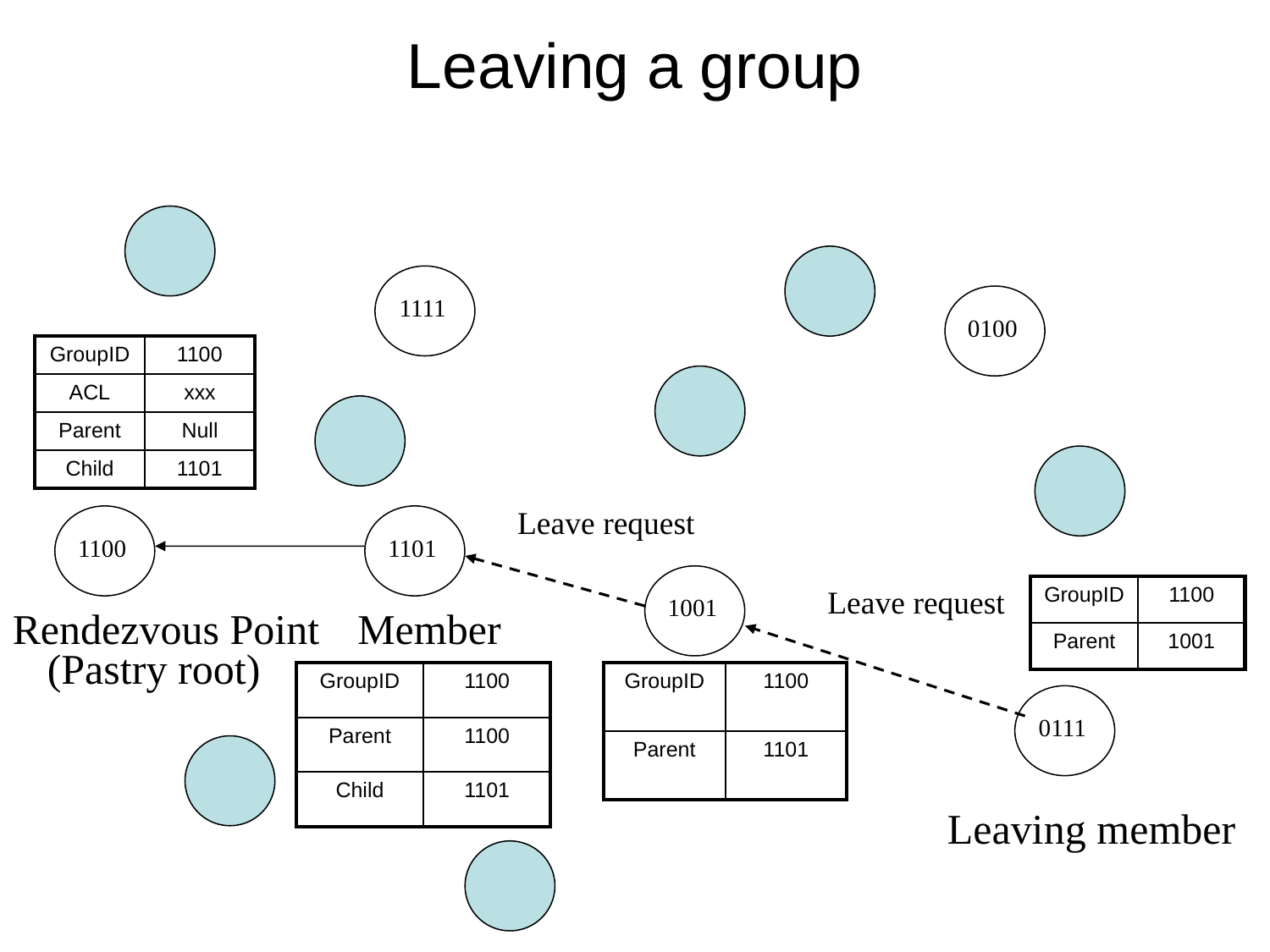

# Leaving a group

1111

0100
| GroupID | 1100 |
| --- | --- |
| ACL | xxx |
| Parent | Null |
| Child | 1101 |

Leave request

1100
1101

Leave request
| GroupID | 1100 |
| --- | --- |
| Parent | 1001 |
1001
Rendezvous Point
Member

(Pastry root)
| GroupID | 1100 |
| --- | --- |
| Parent | 1100 |
| Child | 1101 |
| GroupID | 1100 |
| --- | --- |
| Parent | 1101 |

0111

Leaving member